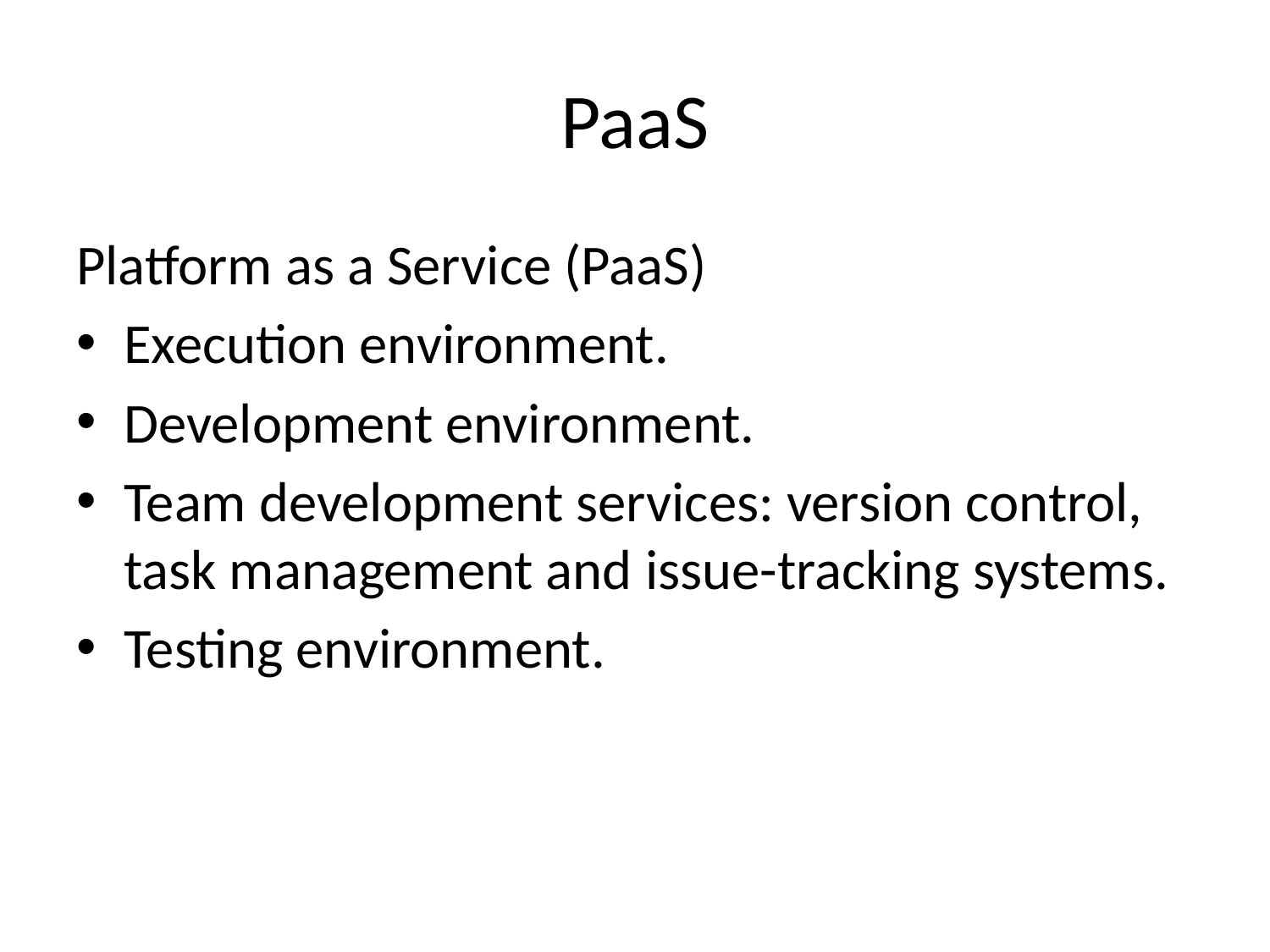

# PaaS
Platform as a Service (PaaS)
Execution environment.
Development environment.
Team development services: version control, task management and issue-tracking systems.
Testing environment.